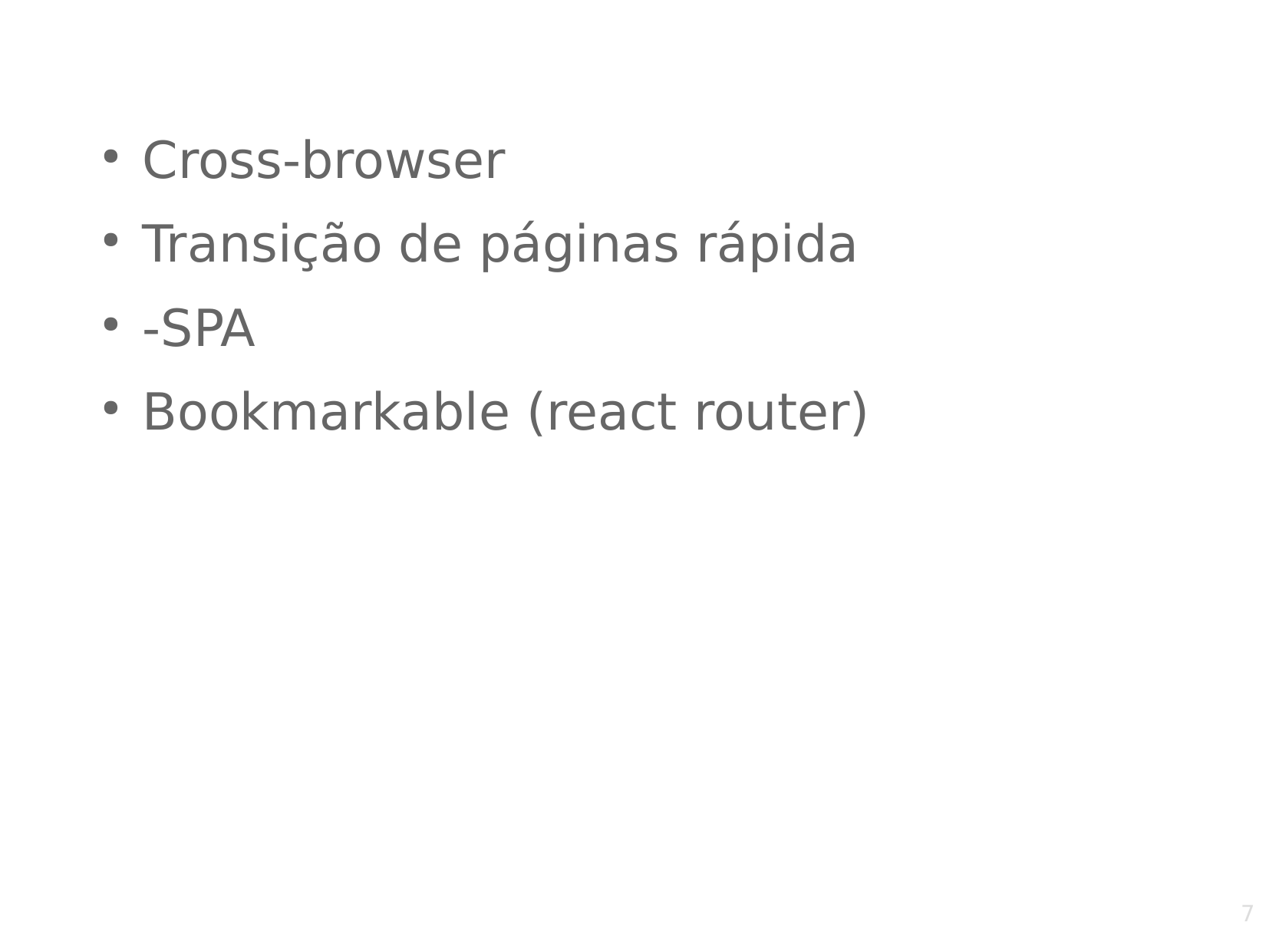

Cross-browser
Transição de páginas rápida
-SPA
Bookmarkable (react router)

7